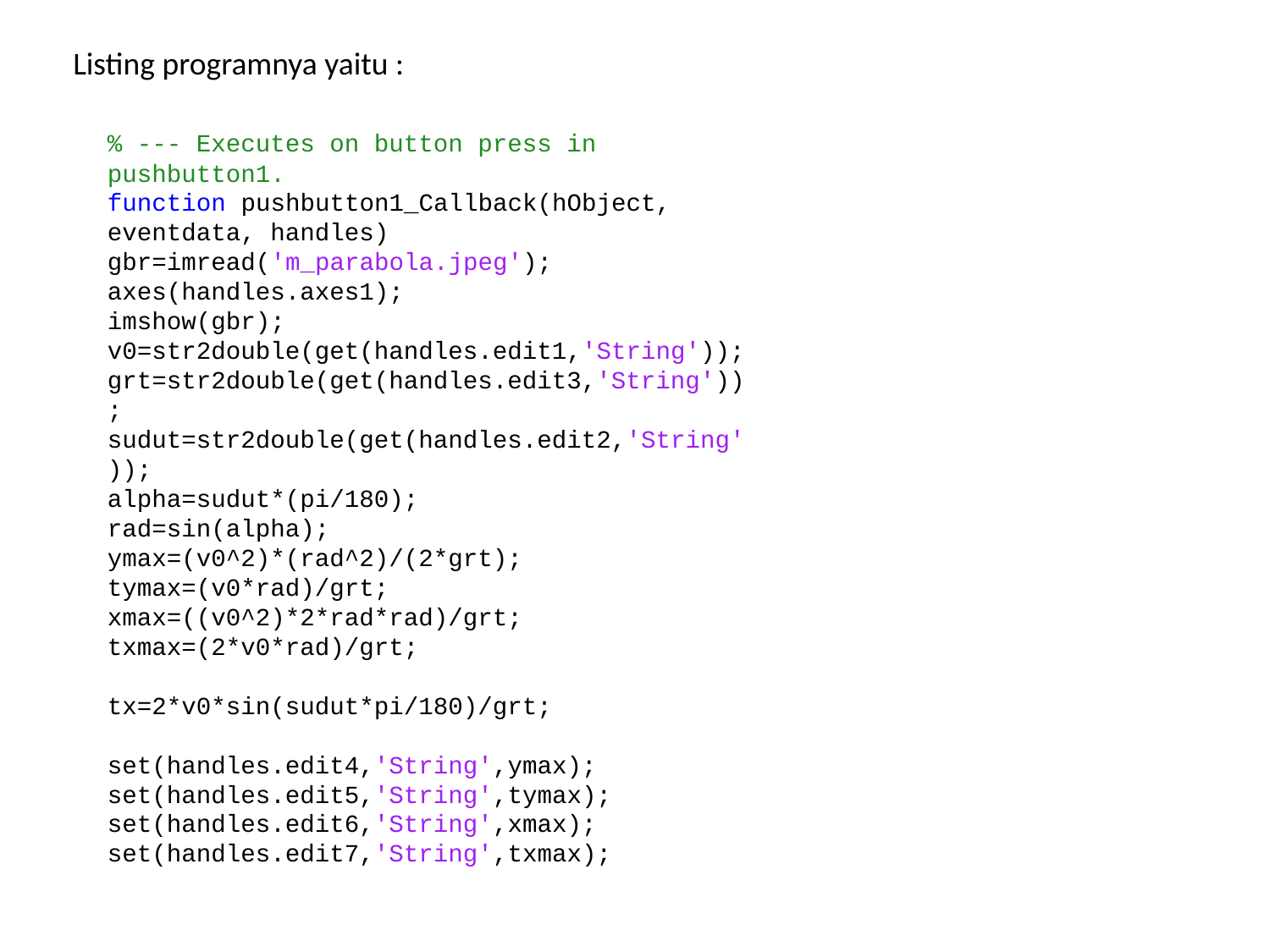

Listing programnya yaitu :
% --- Executes on button press in pushbutton1.
function pushbutton1_Callback(hObject, eventdata, handles)
gbr=imread('m_parabola.jpeg');
axes(handles.axes1);
imshow(gbr);
v0=str2double(get(handles.edit1,'String'));
grt=str2double(get(handles.edit3,'String'));
sudut=str2double(get(handles.edit2,'String'));
alpha=sudut*(pi/180);
rad=sin(alpha);
ymax=(v0^2)*(rad^2)/(2*grt);
tymax=(v0*rad)/grt;
xmax=((v0^2)*2*rad*rad)/grt;
txmax=(2*v0*rad)/grt;

tx=2*v0*sin(sudut*pi/180)/grt;

set(handles.edit4,'String',ymax);
set(handles.edit5,'String',tymax);
set(handles.edit6,'String',xmax);
set(handles.edit7,'String',txmax);